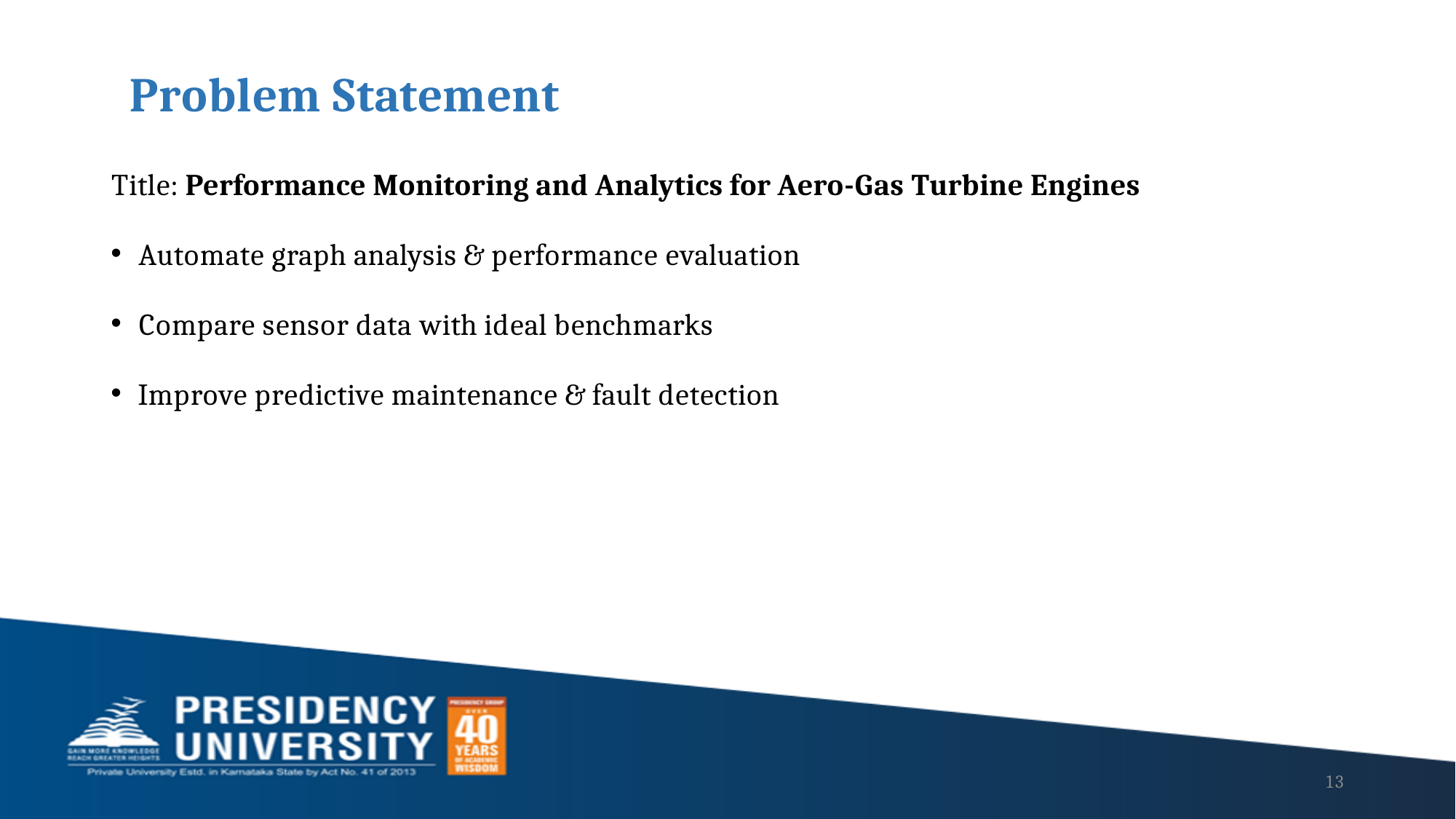

# Problem Statement
Title: Performance Monitoring and Analytics for Aero-Gas Turbine Engines
Automate graph analysis & performance evaluation
Compare sensor data with ideal benchmarks
Improve predictive maintenance & fault detection
13